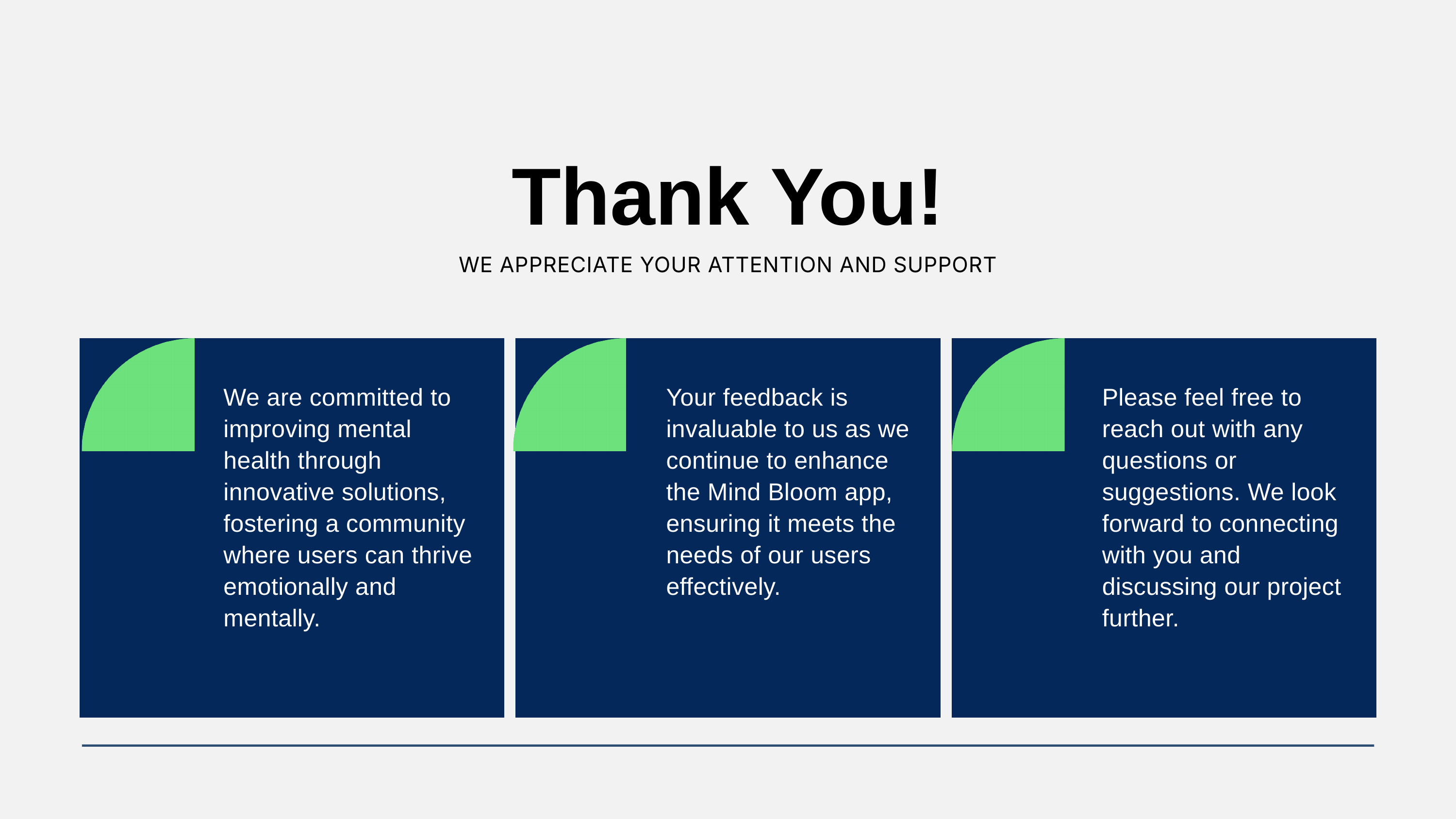

Thank You!
WE APPRECIATE YOUR ATTENTION AND SUPPORT

Your feedback is invaluable to us as we continue to enhance the Mind Bloom app, ensuring it meets the needs of our users effectively.
Please feel free to reach out with any questions or suggestions. We look forward to connecting with you and discussing our project further.
We are committed to improving mental health through innovative solutions, fostering a community where users can thrive emotionally and mentally.